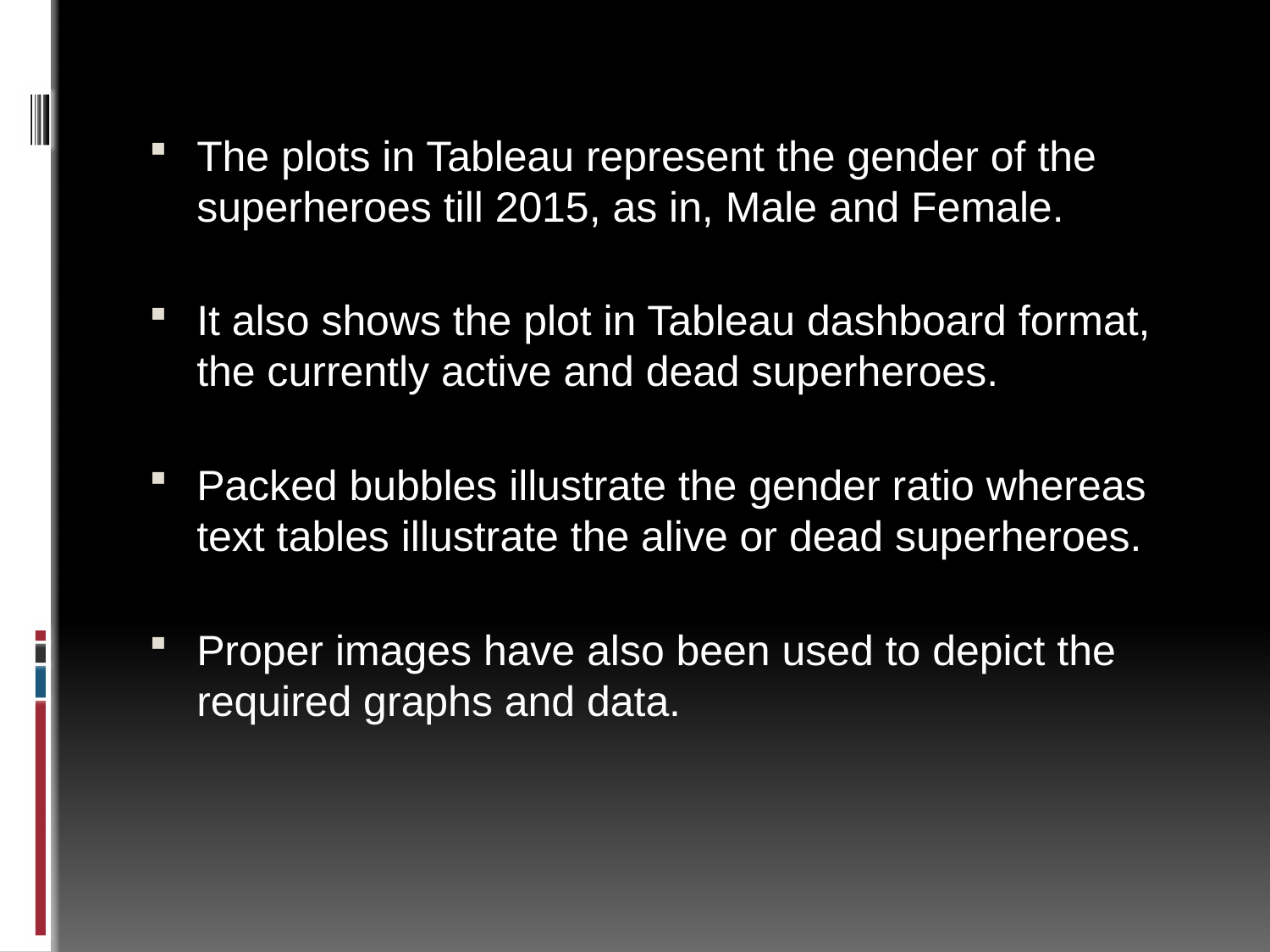

The plots in Tableau represent the gender of the   superheroes till 2015, as in, Male and Female.
It also shows the plot in Tableau dashboard format, the currently active and dead superheroes.
Packed bubbles illustrate the gender ratio whereas text tables illustrate the alive or dead superheroes.
Proper images have also been used to depict the required graphs and data.
#